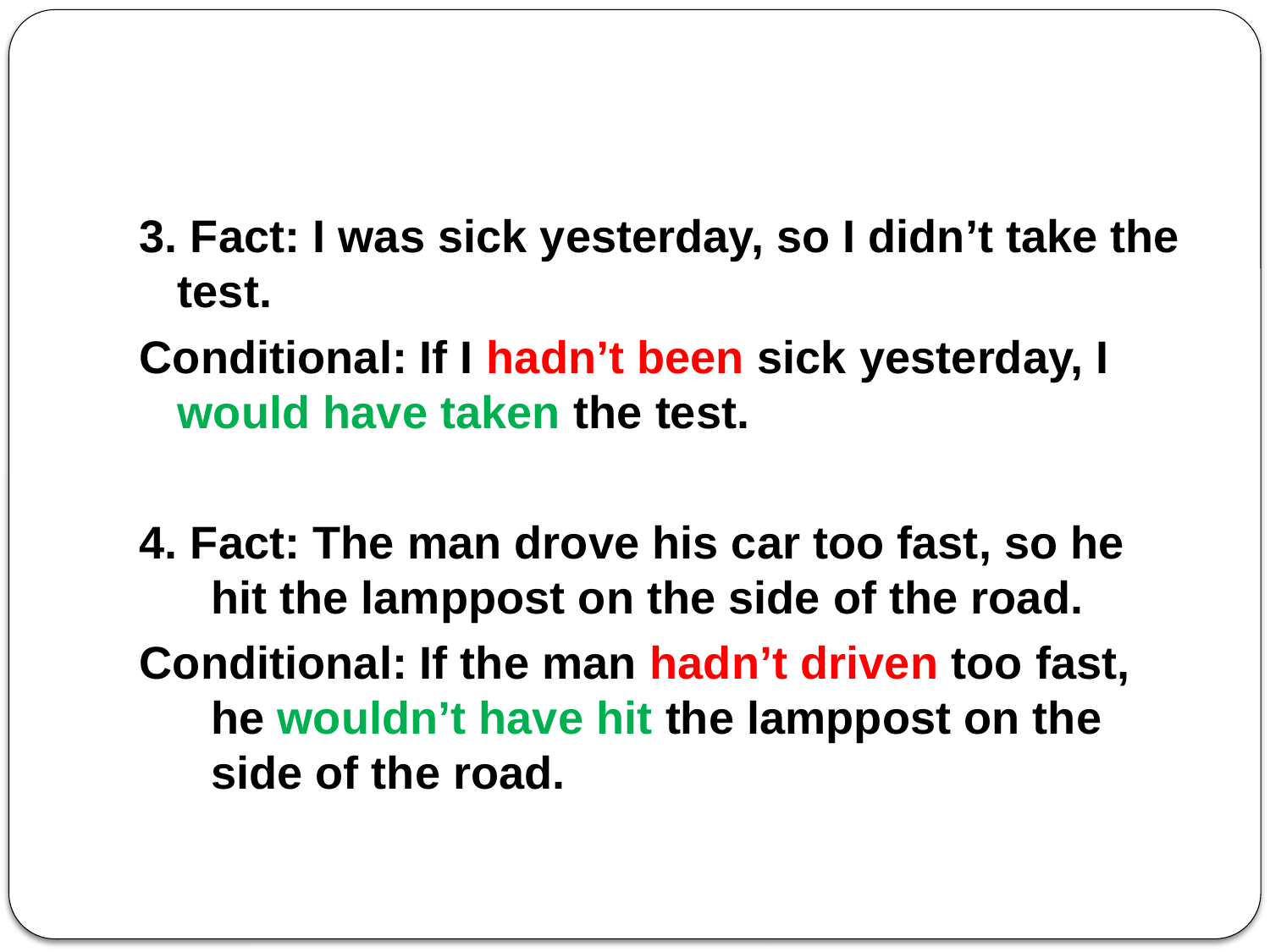

#
3. Fact: I was sick yesterday, so I didn’t take the test.
Conditional: If I hadn’t been sick yesterday, I would have taken the test.

4. Fact: The man drove his car too fast, so he hit the lamppost on the side of the road.
Conditional: If the man hadn’t driven too fast, he wouldn’t have hit the lamppost on the side of the road.